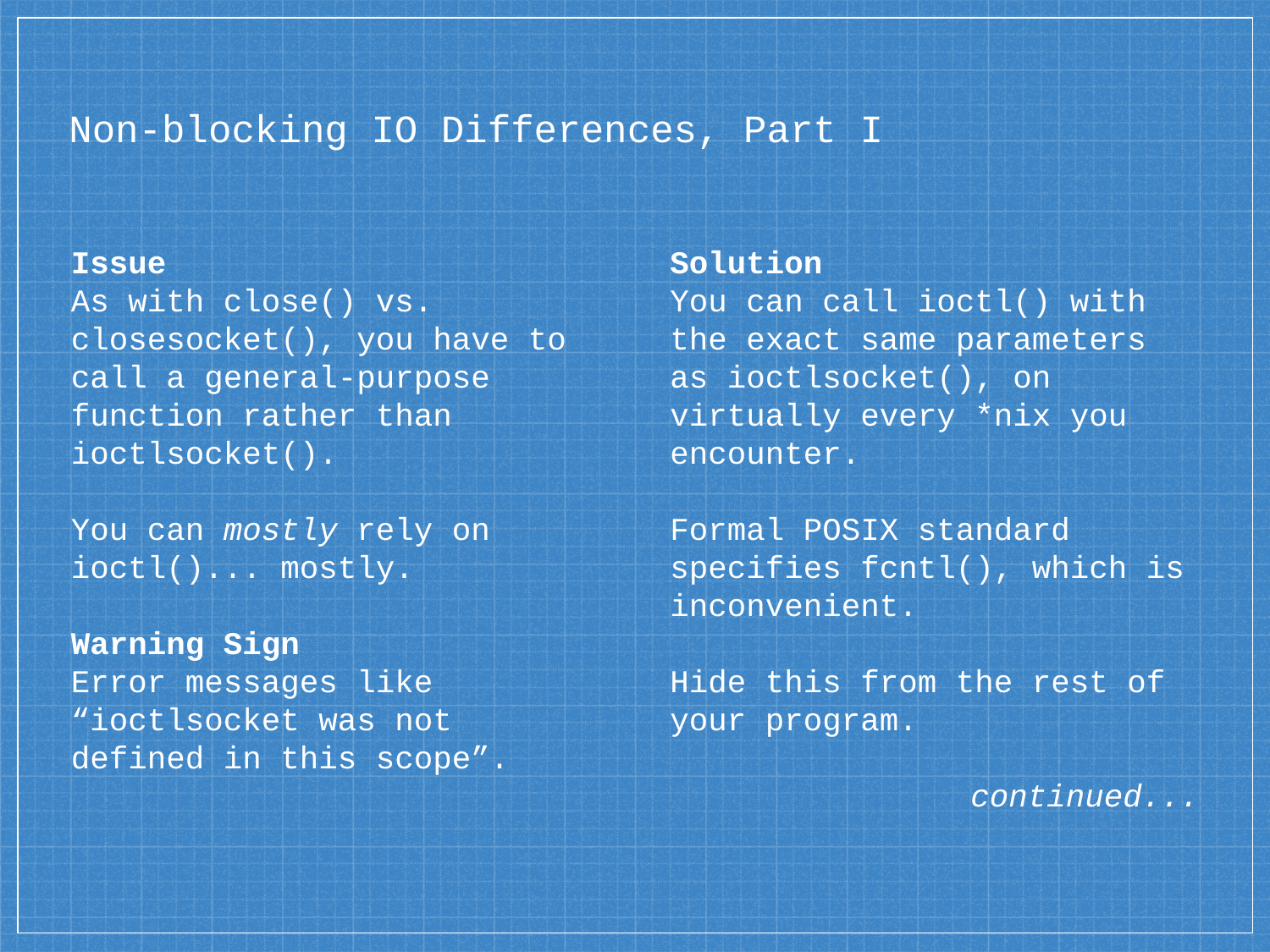

# Non-blocking IO Differences, Part I
Issue
As with close() vs. closesocket(), you have to call a general-purpose function rather than ioctlsocket().

You can mostly rely on ioctl()... mostly.

Warning Sign
Error messages like “ioctlsocket was not defined in this scope”.
Solution
You can call ioctl() with the exact same parameters as ioctlsocket(), on virtually every *nix you encounter.

Formal POSIX standard specifies fcntl(), which is inconvenient.

Hide this from the rest of your program.

continued...